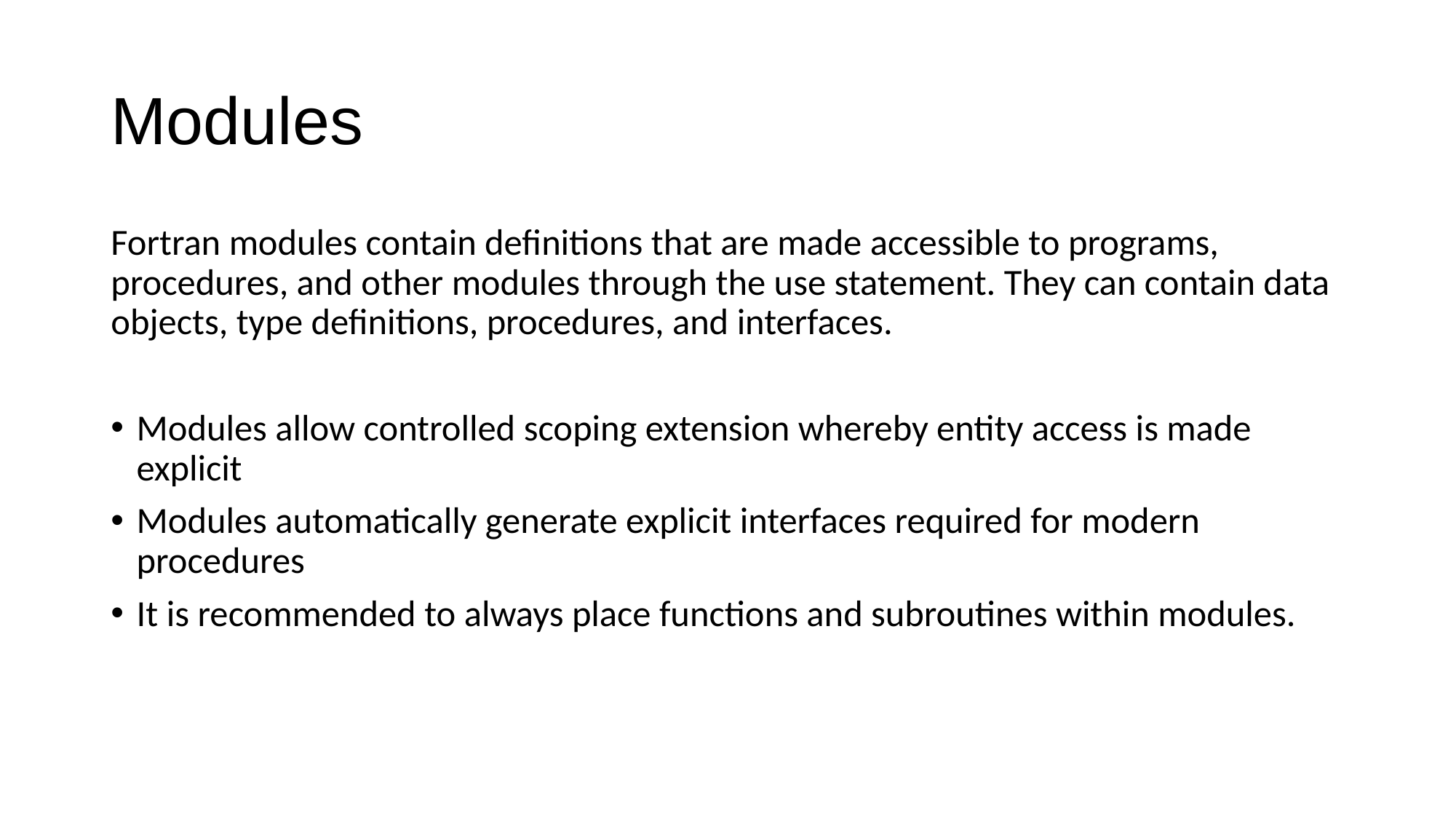

# Modules
Fortran modules contain definitions that are made accessible to programs, procedures, and other modules through the use statement. They can contain data objects, type definitions, procedures, and interfaces.

Modules allow controlled scoping extension whereby entity access is made explicit
Modules automatically generate explicit interfaces required for modern procedures
It is recommended to always place functions and subroutines within modules.